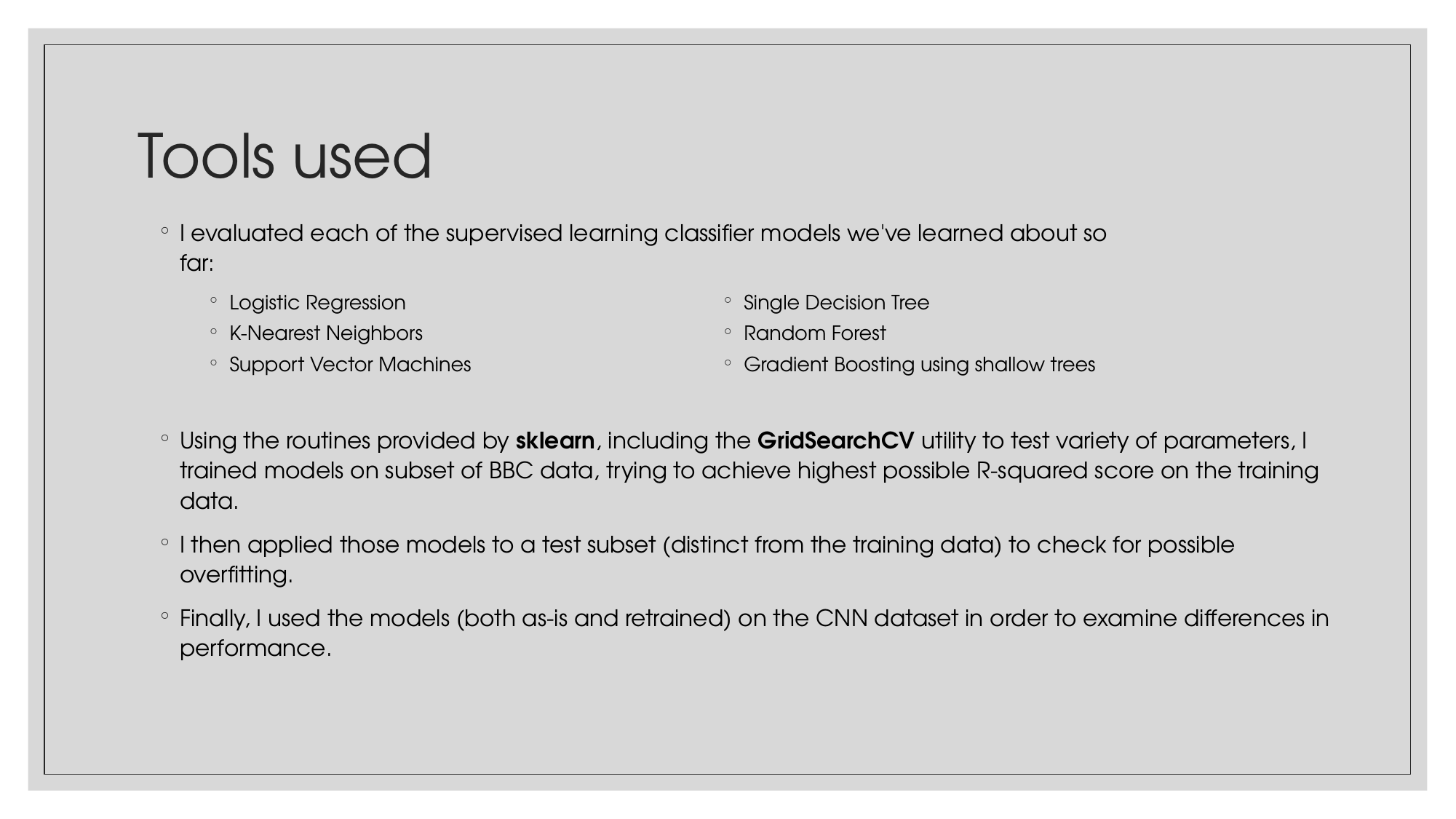

# Tools used
I evaluated each of the supervised learning classifier models we've learned about so far:

Logistic Regression
K-Nearest Neighbors
Support Vector Machines

Single Decision Tree
Random Forest
Gradient Boosting using shallow trees

Using the routines provided by sklearn, including the GridSearchCV utility to test variety of parameters, I trained models on subset of BBC data, trying to achieve highest possible R-squared score on the training data.
I then applied those models to a test subset (distinct from the training data) to check for possible overfitting.
Finally, I used the models (both as-is and retrained) on the CNN dataset in order to examine differences in performance.